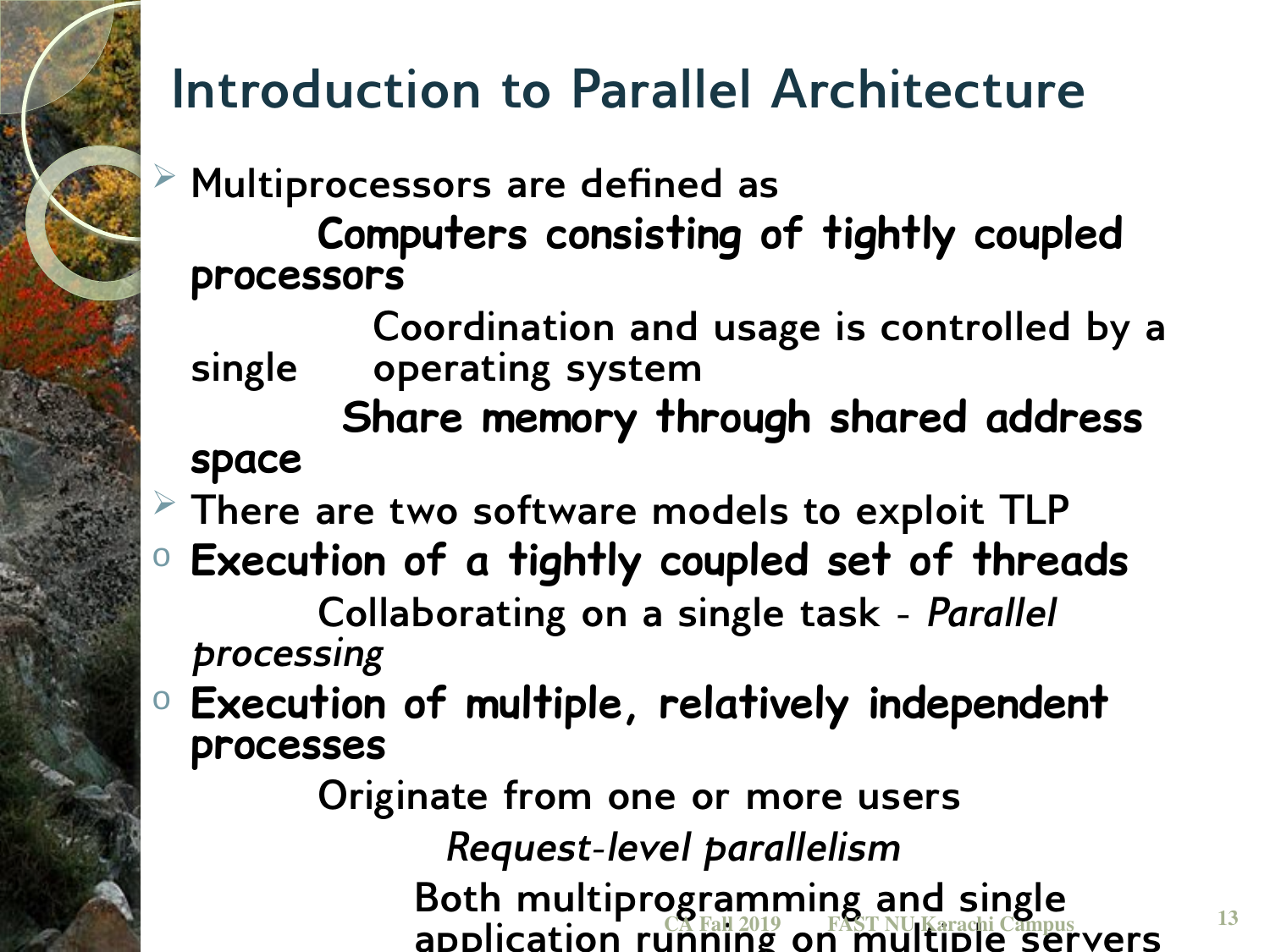

# Introduction to Parallel Architecture
Multiprocessors are defined as
	    	Computers consisting of tightly coupled    	processors
		    Coordination and usage is controlled by a single 	    operating system
	           Share memory through shared address space
There are two software models to exploit TLP
Execution of a tightly coupled set of threads
		Collaborating on a single task - Parallel processing
Execution of multiple, relatively independent processes
		Originate from one or more users
			Request-level parallelism
		       Both multiprogramming and single 		       application running on multiple servers
CA Fall 2019
13
FAST NU Karachi Campus